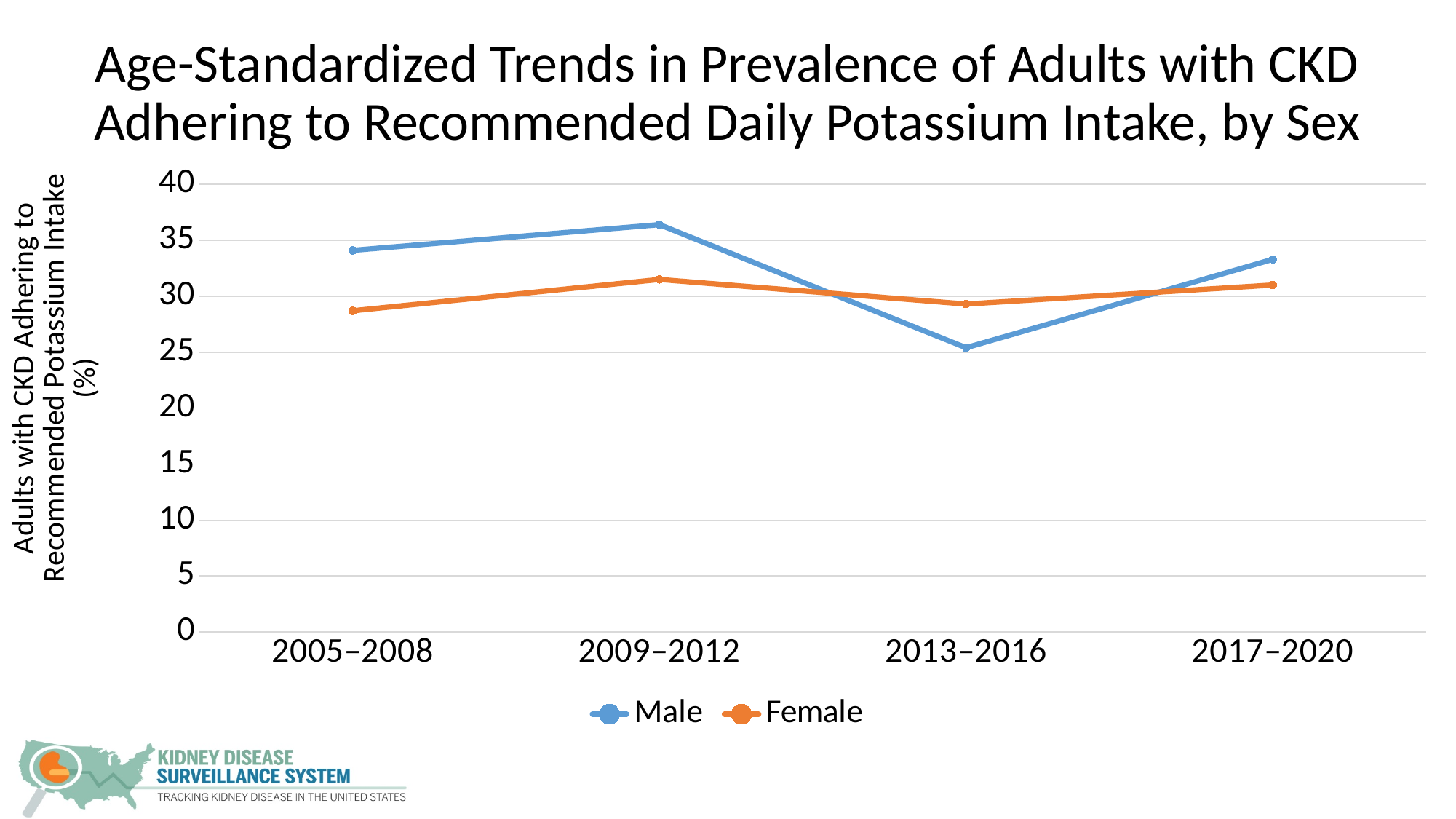

# Age-Standardized Trends in Prevalence of Adults with CKD Adhering to Recommended Daily Potassium Intake, by Sex

### Chart

| Category | Male | Female |
|---|---|---|
| 2005–2008 | 34.1 | 28.7 |
| 2009–2012 | 36.4 | 31.5 |
| 2013–2016 | 25.4 | 29.3 |
| 2017–2020 | 33.3 | 31.0 |